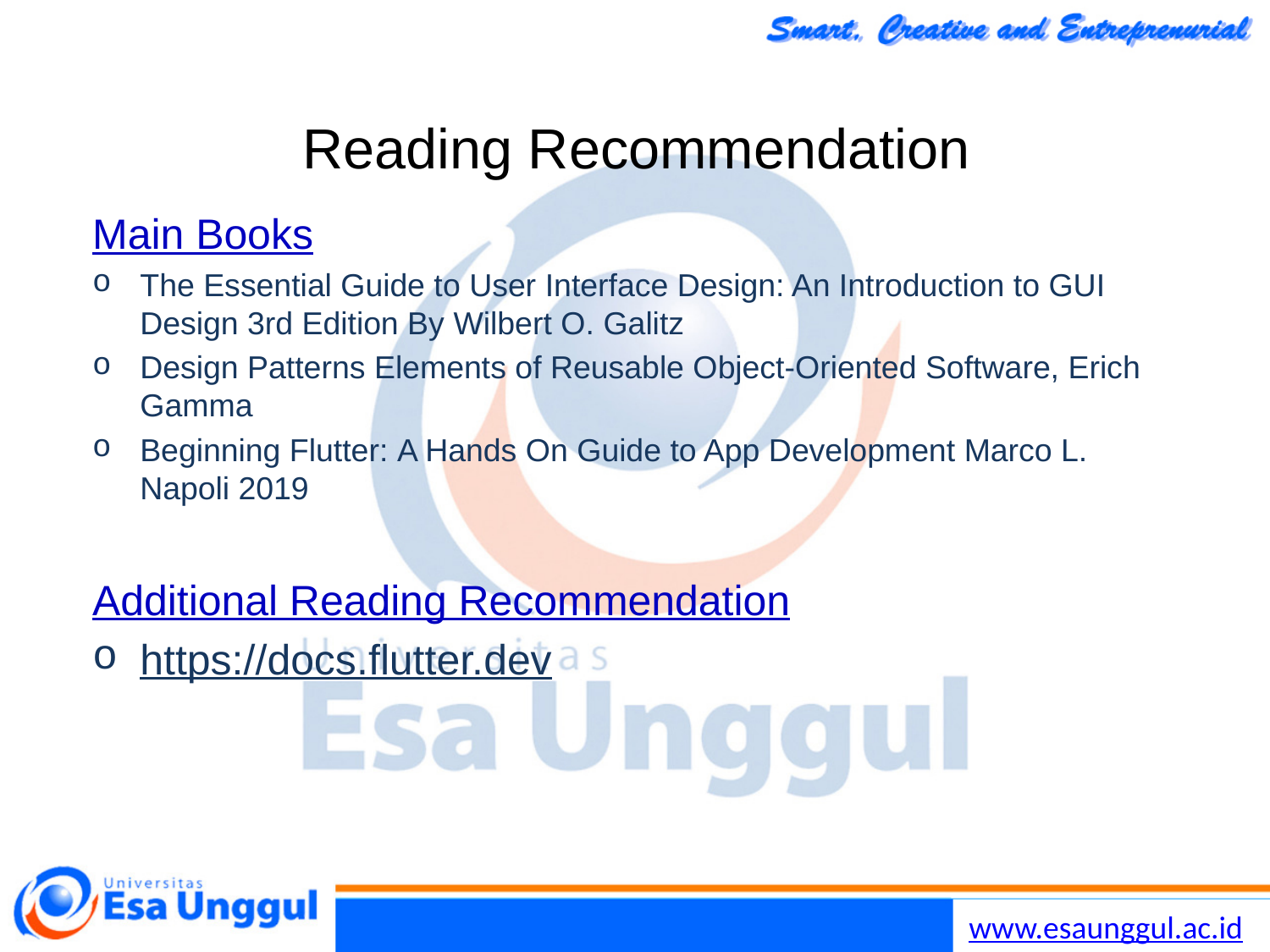

# Reading Recommendation
Main Books
The Essential Guide to User Interface Design: An Introduction to GUI Design 3rd Edition By Wilbert O. Galitz
Design Patterns Elements of Reusable Object-Oriented Software, Erich Gamma
Beginning Flutter: A Hands On Guide to App Development Marco L. Napoli 2019

Additional Reading Recommendation
https://docs.flutter.dev